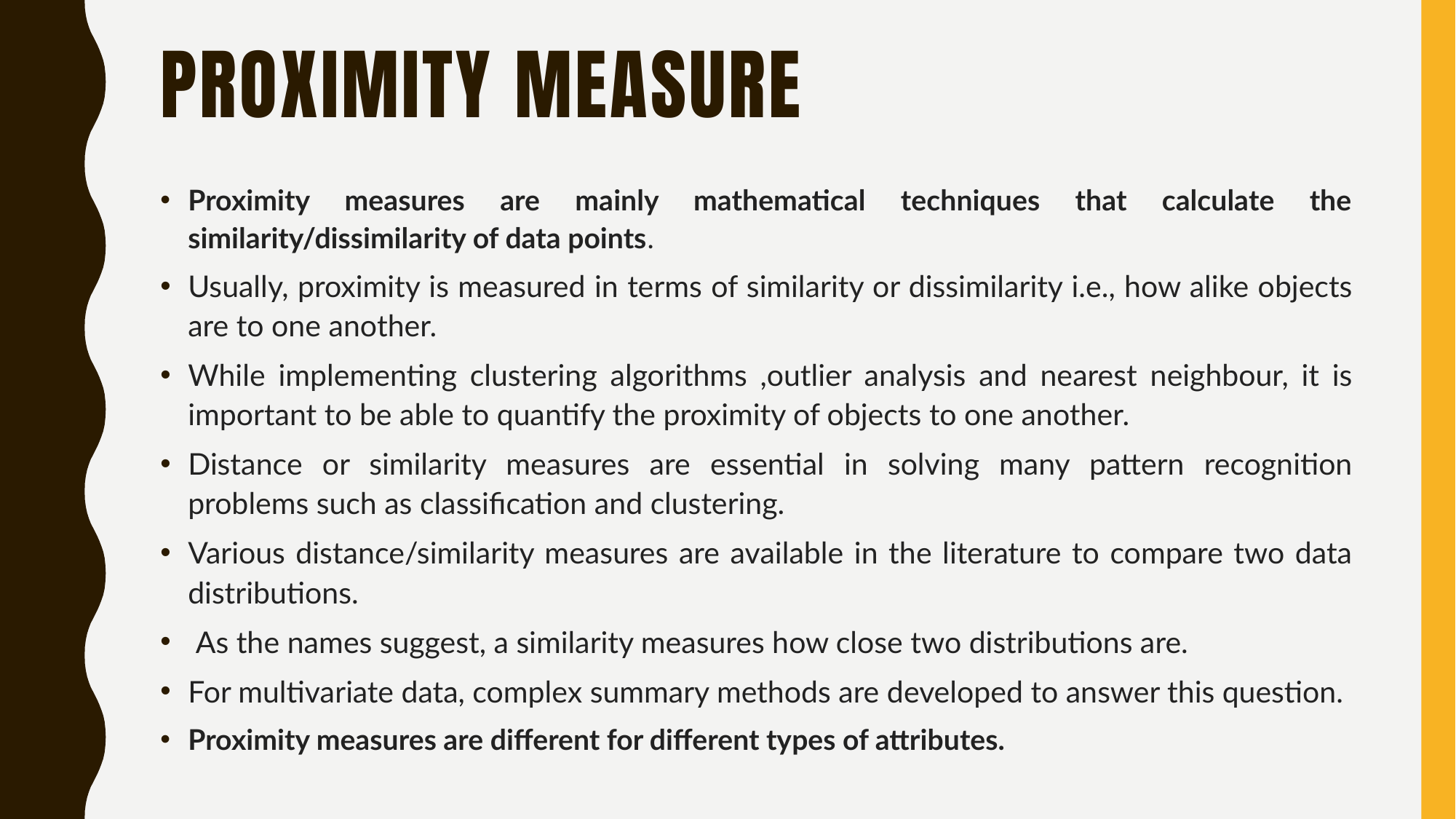

# PROXIMITY MEASURE
Proximity measures are mainly mathematical techniques that calculate the similarity/dissimilarity of data points.
Usually, proximity is measured in terms of similarity or dissimilarity i.e., how alike objects are to one another.
While implementing clustering algorithms ,outlier analysis and nearest neighbour, it is important to be able to quantify the proximity of objects to one another.
Distance or similarity measures are essential in solving many pattern recognition problems such as classification and clustering.
Various distance/similarity measures are available in the literature to compare two data distributions.
 As the names suggest, a similarity measures how close two distributions are.
For multivariate data, complex summary methods are developed to answer this question.
Proximity measures are different for different types of attributes.